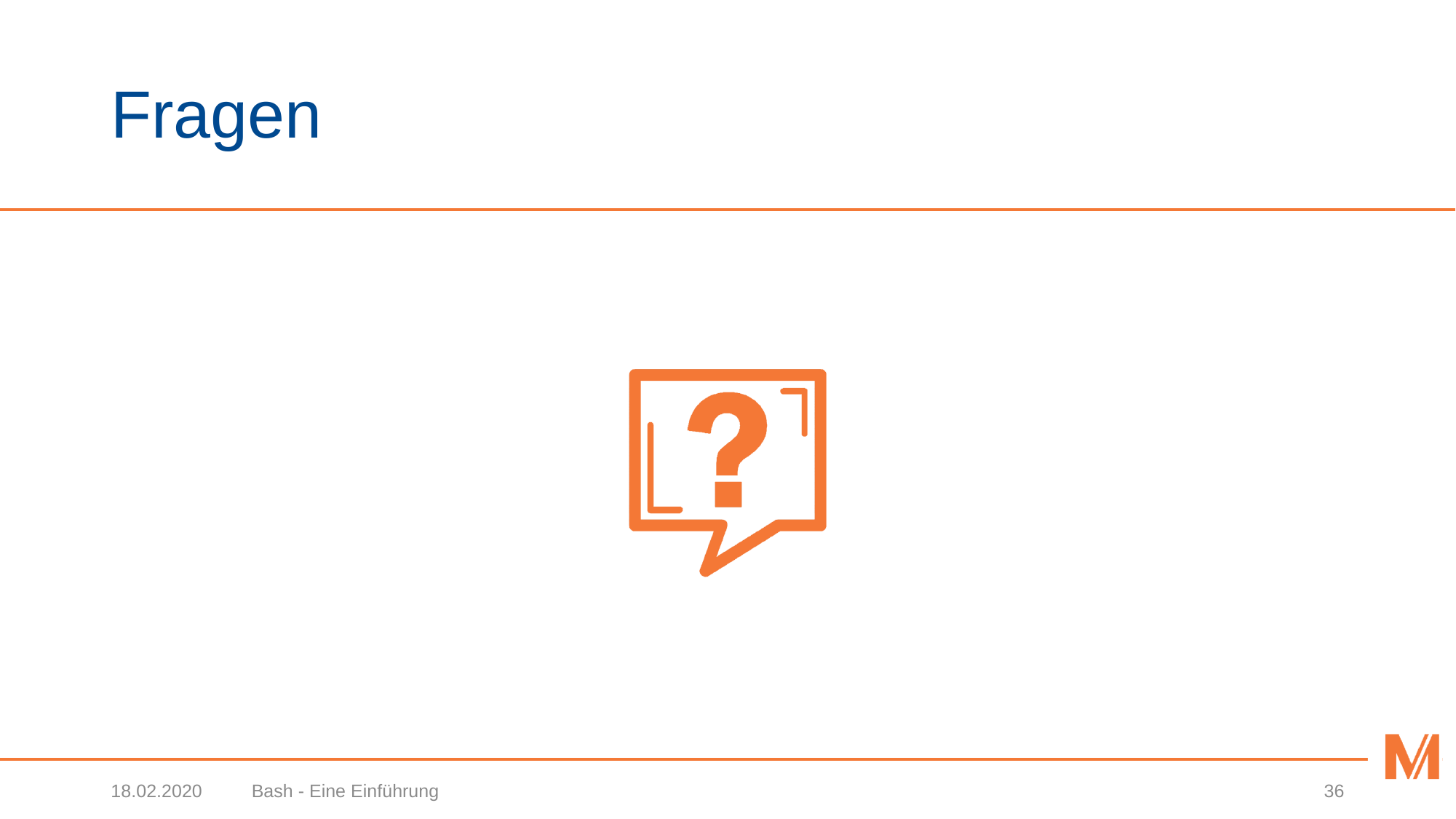

# Fragen

18.02.2020
Bash - Eine Einführung
36